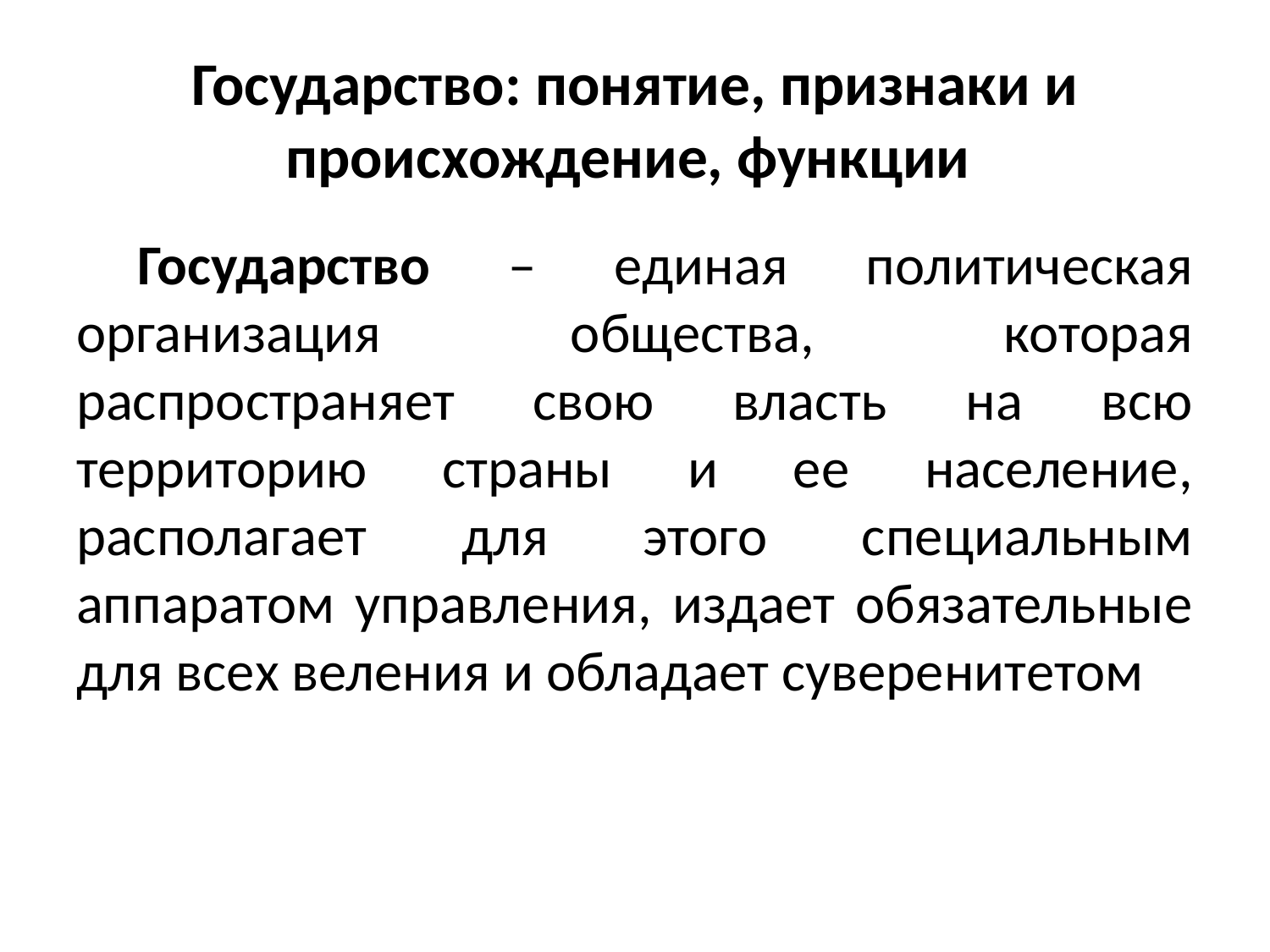

# Государство: понятие, признаки и происхождение, функции
Государство – единая политическая организация общества, которая распространяет свою власть на всю территорию страны и ее население, располагает для этого специальным аппаратом управления, издает обязательные для всех веления и обладает суверенитетом